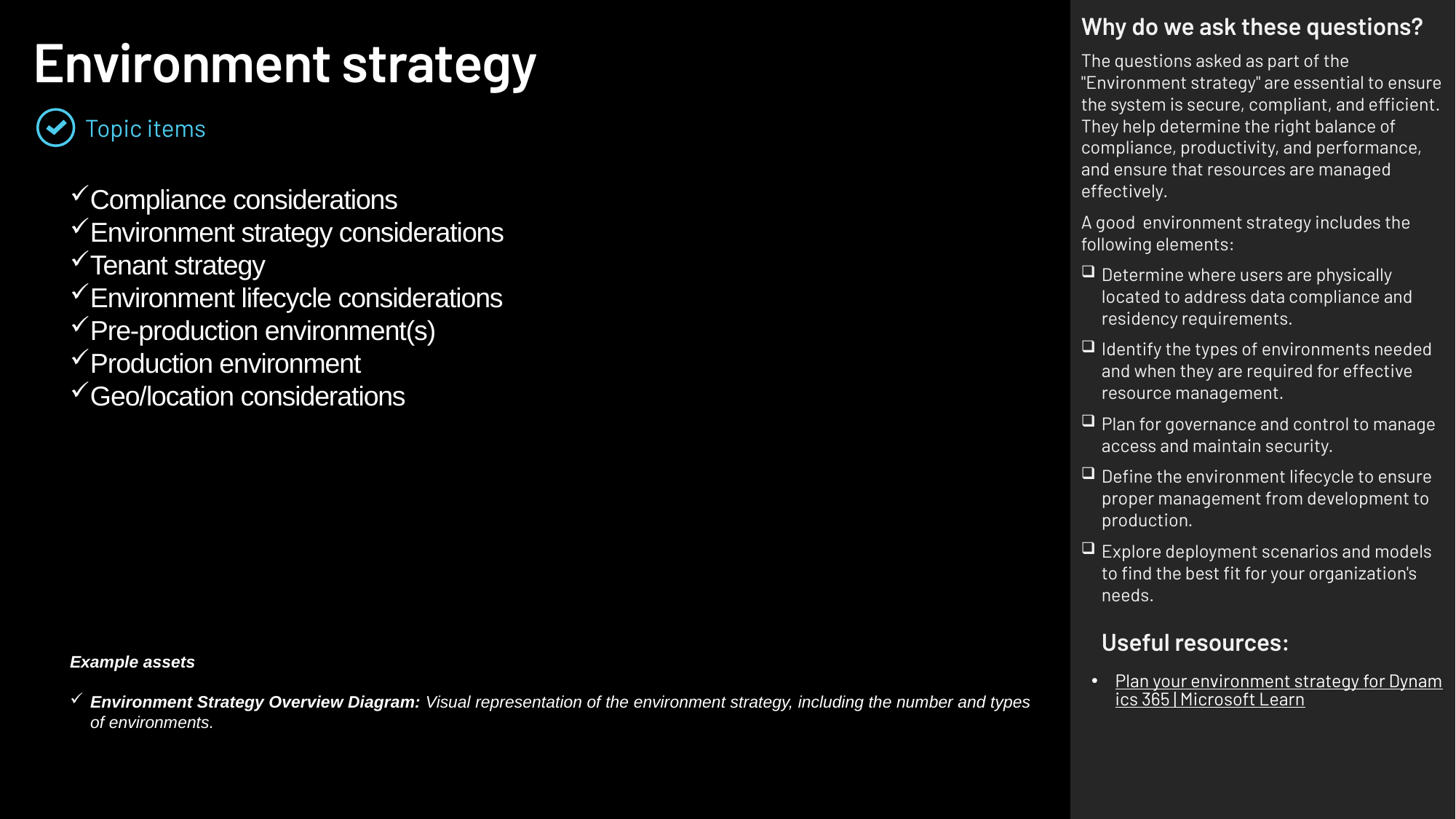

Why do we ask these questions?
The questions asked as part of the "Environment strategy" are essential to ensure the system is secure, compliant, and efficient. They help determine the right balance of compliance, productivity, and performance, and ensure that resources are managed effectively.
A good  environment strategy includes the following elements:
Determine where users are physically located to address data compliance and residency requirements.
Identify the types of environments needed and when they are required for effective resource management.
Plan for governance and control to manage access and maintain security.
Define the environment lifecycle to ensure proper management from development to production.
Explore deployment scenarios and models to find the best fit for your organization's needs.
Useful resources:
Plan your environment strategy for Dynamics 365 | Microsoft Learn
Environment strategy
Topic items
Compliance considerations
Environment strategy considerations
Tenant strategy
Environment lifecycle considerations
Pre-production environment(s)
Production environment
Geo/location considerations

Example assets
Environment Strategy Overview Diagram: Visual representation of the environment strategy, including the number and types of environments.